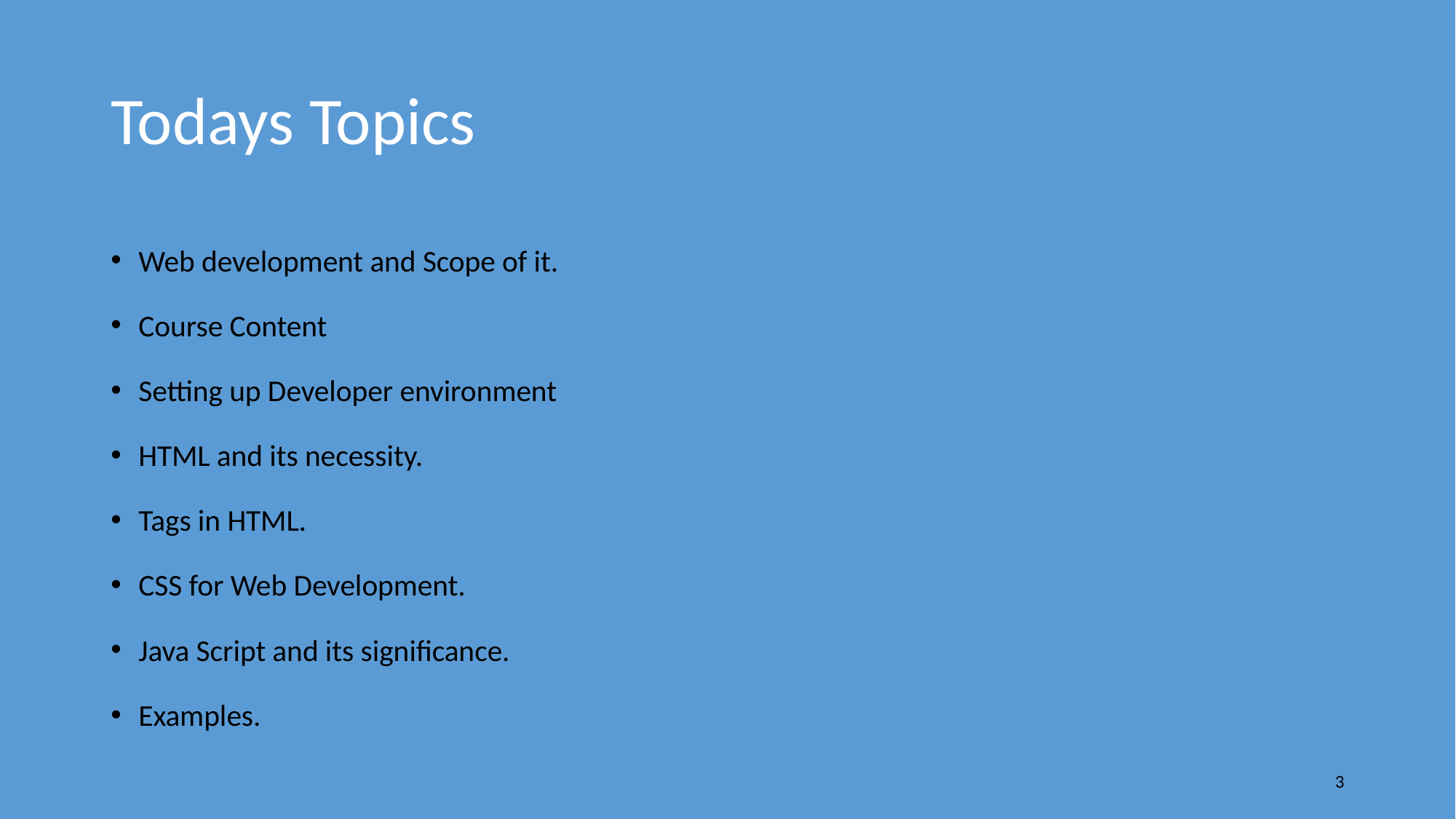

# Todays Topics
Web development and Scope of it.
Course Content
Setting up Developer environment
HTML and its necessity.
Tags in HTML.
CSS for Web Development.
Java Script and its significance.
Examples.

3